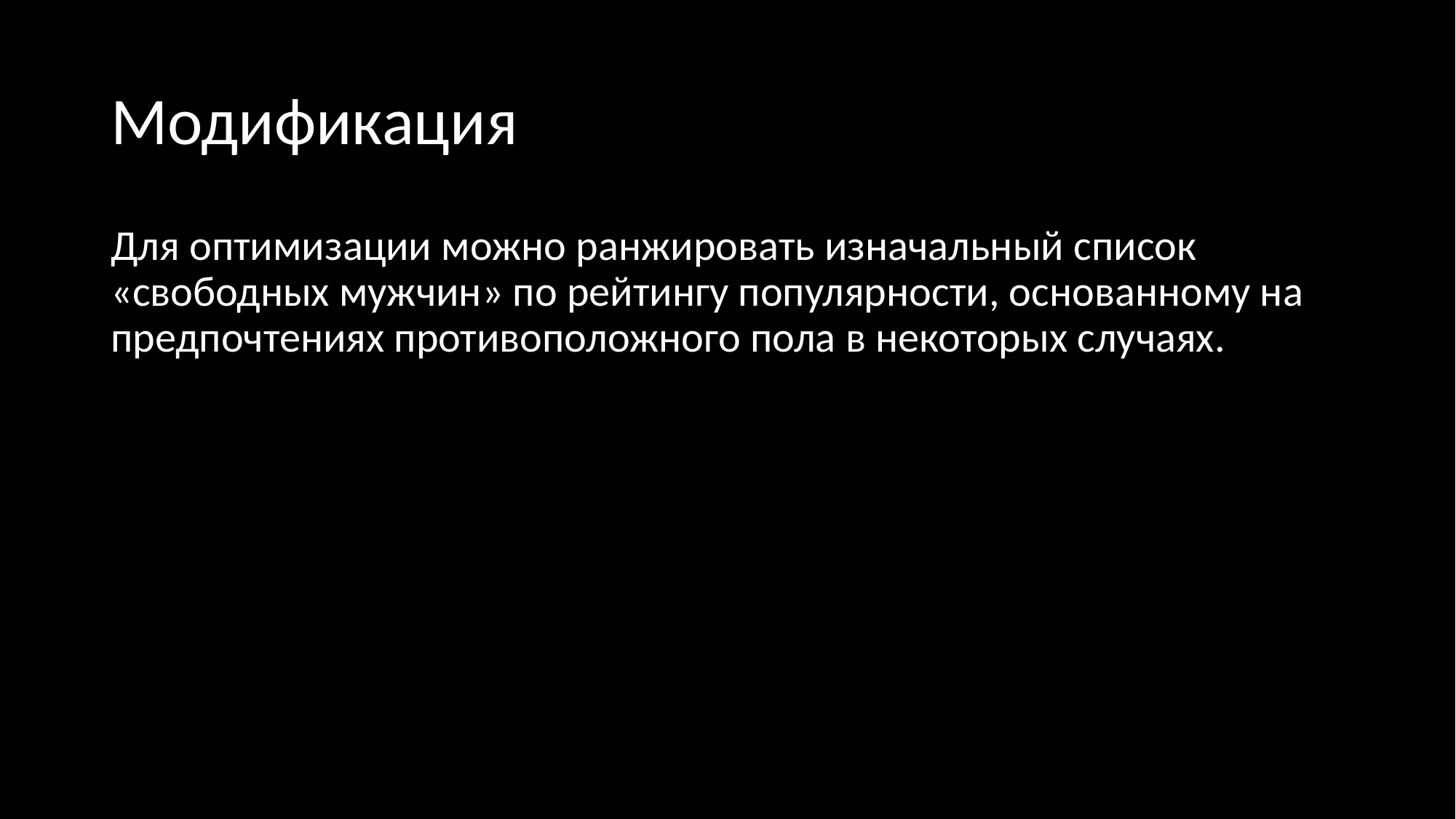

# Модификация
Для оптимизации можно ранжировать изначальный список «свободных мужчин» по рейтингу популярности, основанному на предпочтениях противоположного пола в некоторых случаях.